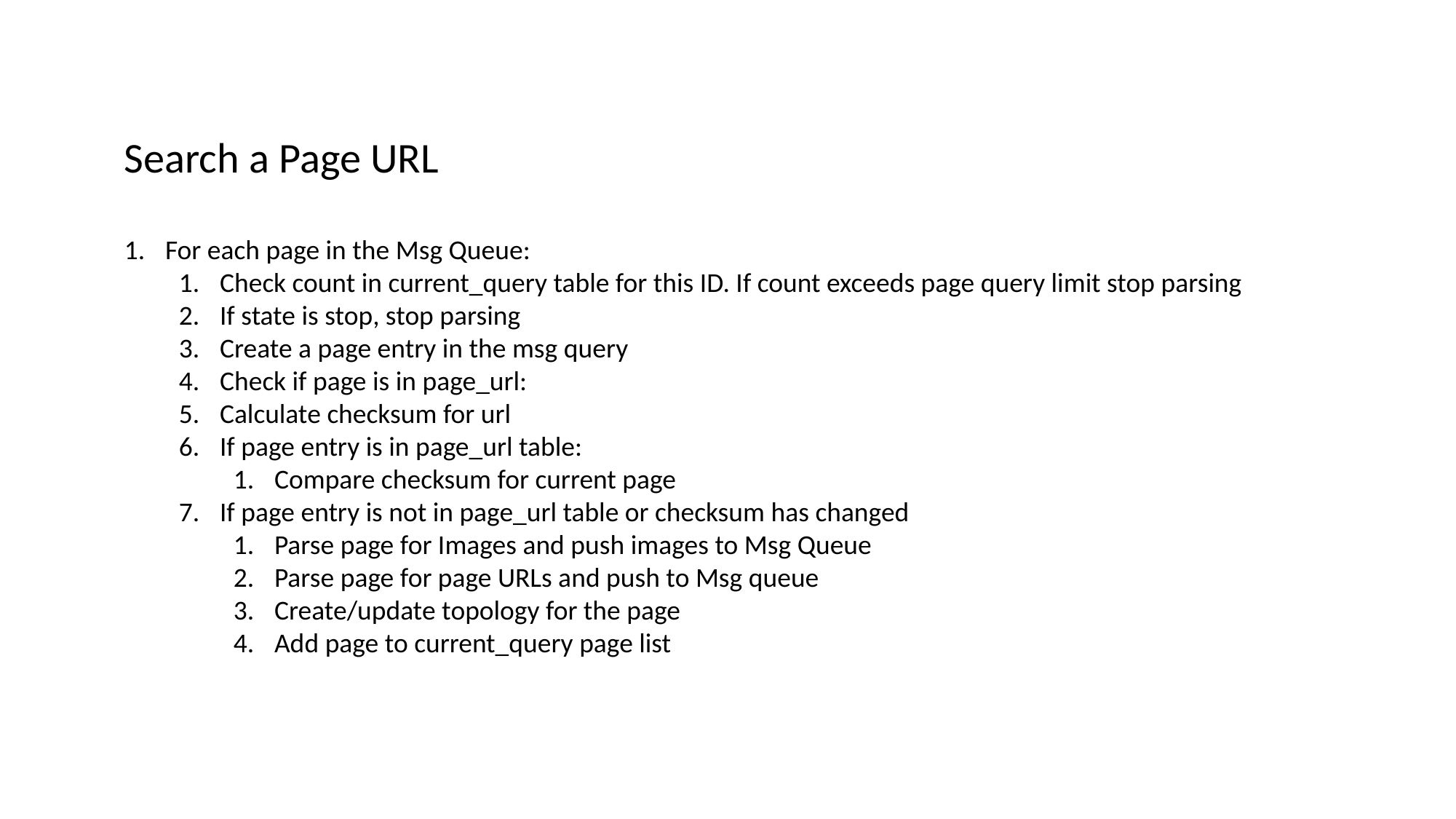

Search a Page URL

For each page in the Msg Queue:
Check count in current_query table for this ID. If count exceeds page query limit stop parsing
If state is stop, stop parsing
Create a page entry in the msg query
Check if page is in page_url:
Calculate checksum for url
If page entry is in page_url table:
Compare checksum for current page
If page entry is not in page_url table or checksum has changed
Parse page for Images and push images to Msg Queue
Parse page for page URLs and push to Msg queue
Create/update topology for the page
Add page to current_query page list